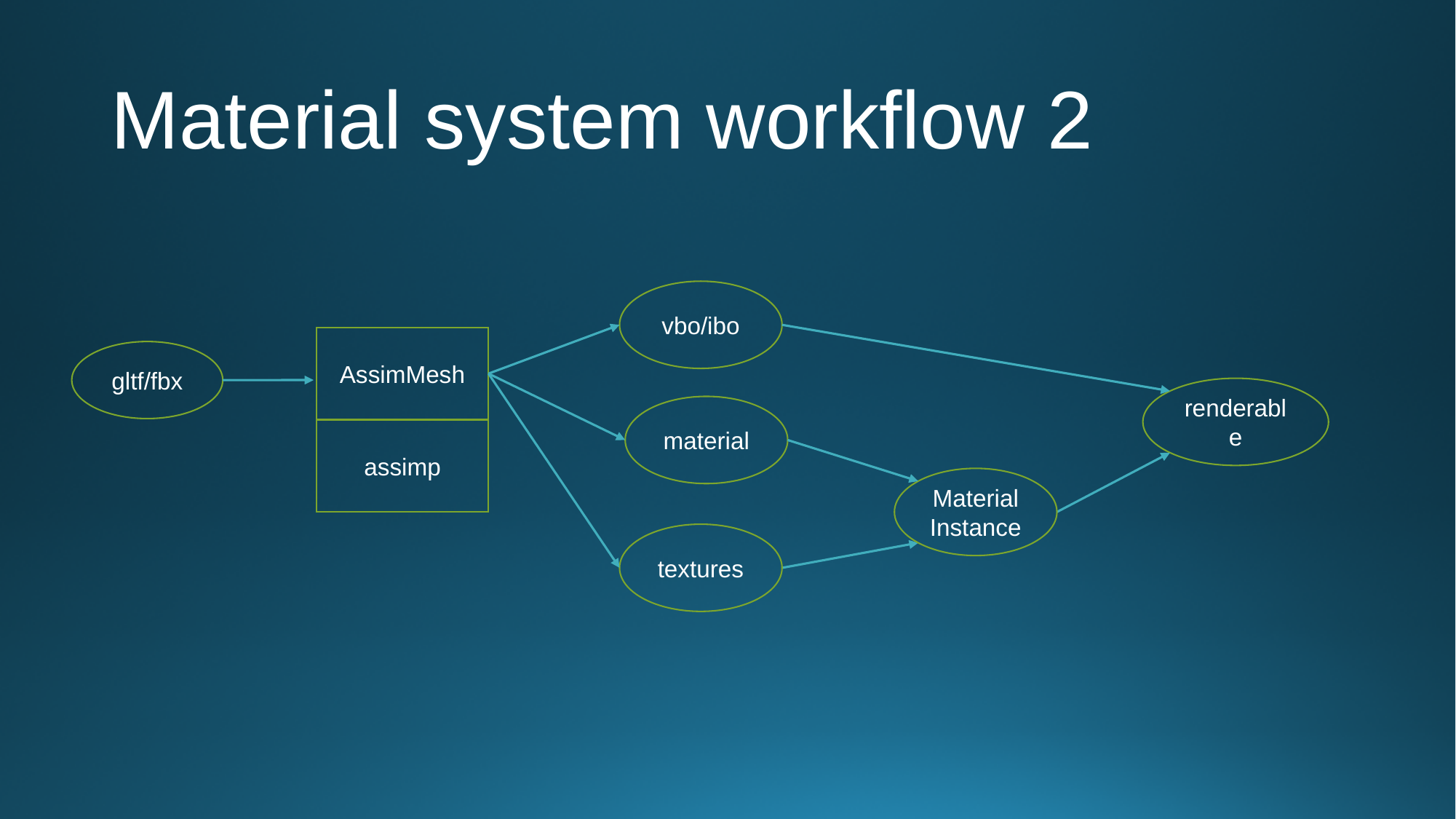

# Material system workflow 2
vbo/ibo
AssimMesh
gltf/fbx
renderable
material
assimp
Material
Instance
textures